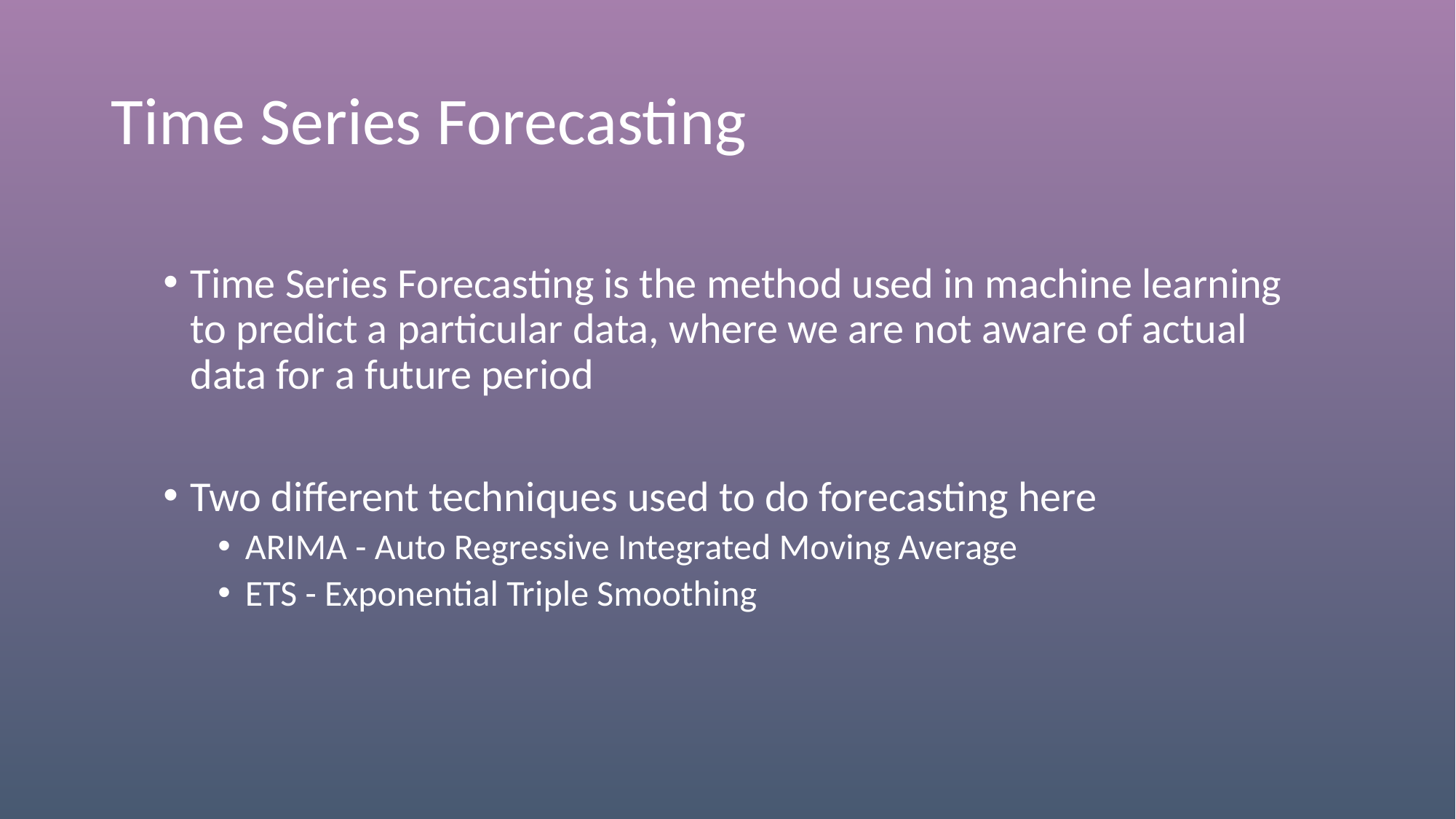

# Time Series Forecasting
Time Series Forecasting is the method used in machine learning to predict a particular data, where we are not aware of actual data for a future period

Two different techniques used to do forecasting here
ARIMA - Auto Regressive Integrated Moving Average
ETS - Exponential Triple Smoothing